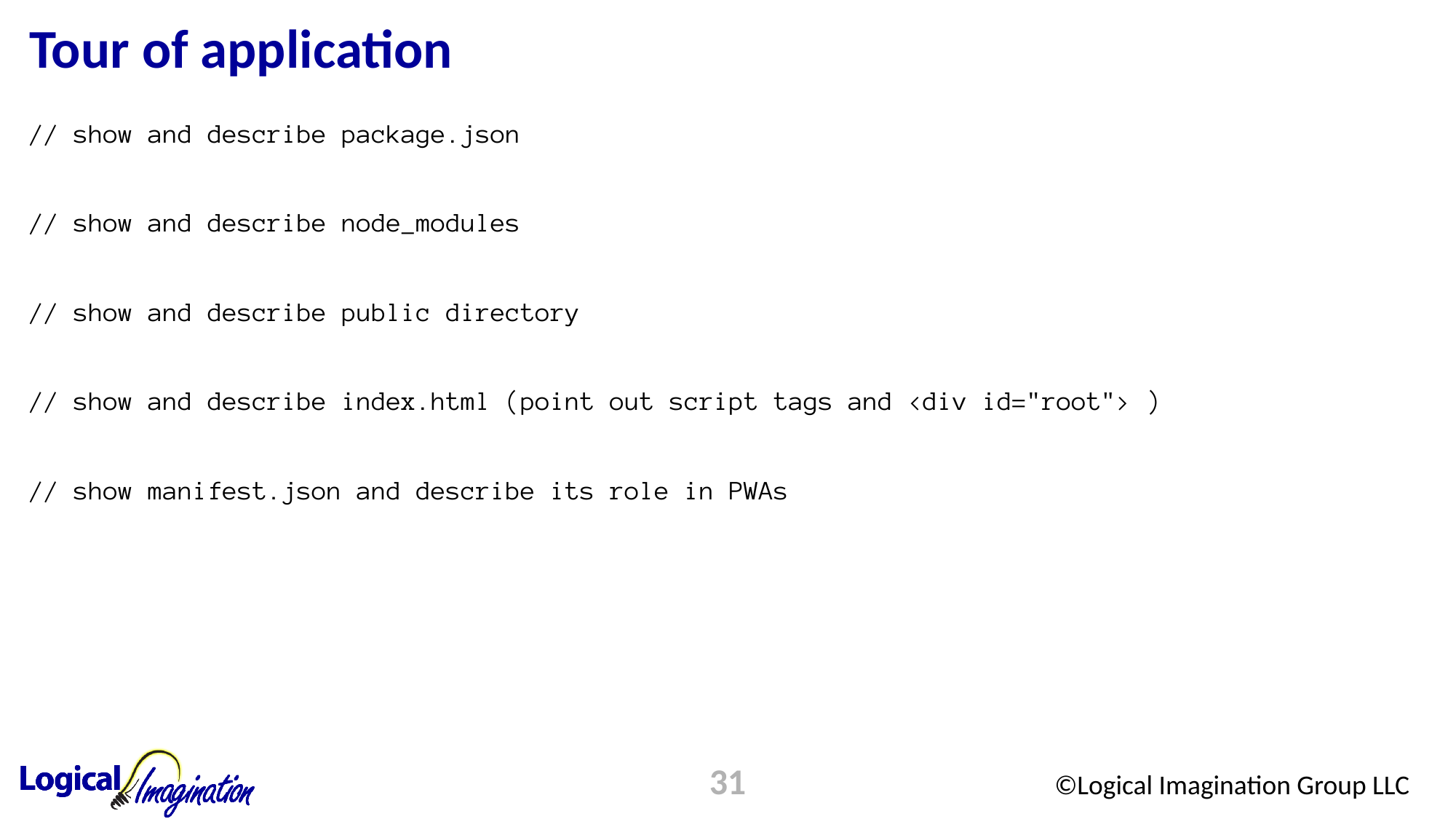

# Tour of application
// show and describe package.json

// show and describe node_modules

// show and describe public directory

// show and describe index.html (point out script tags and <div id="root"> )

// show manifest.json and describe its role in PWAs

31